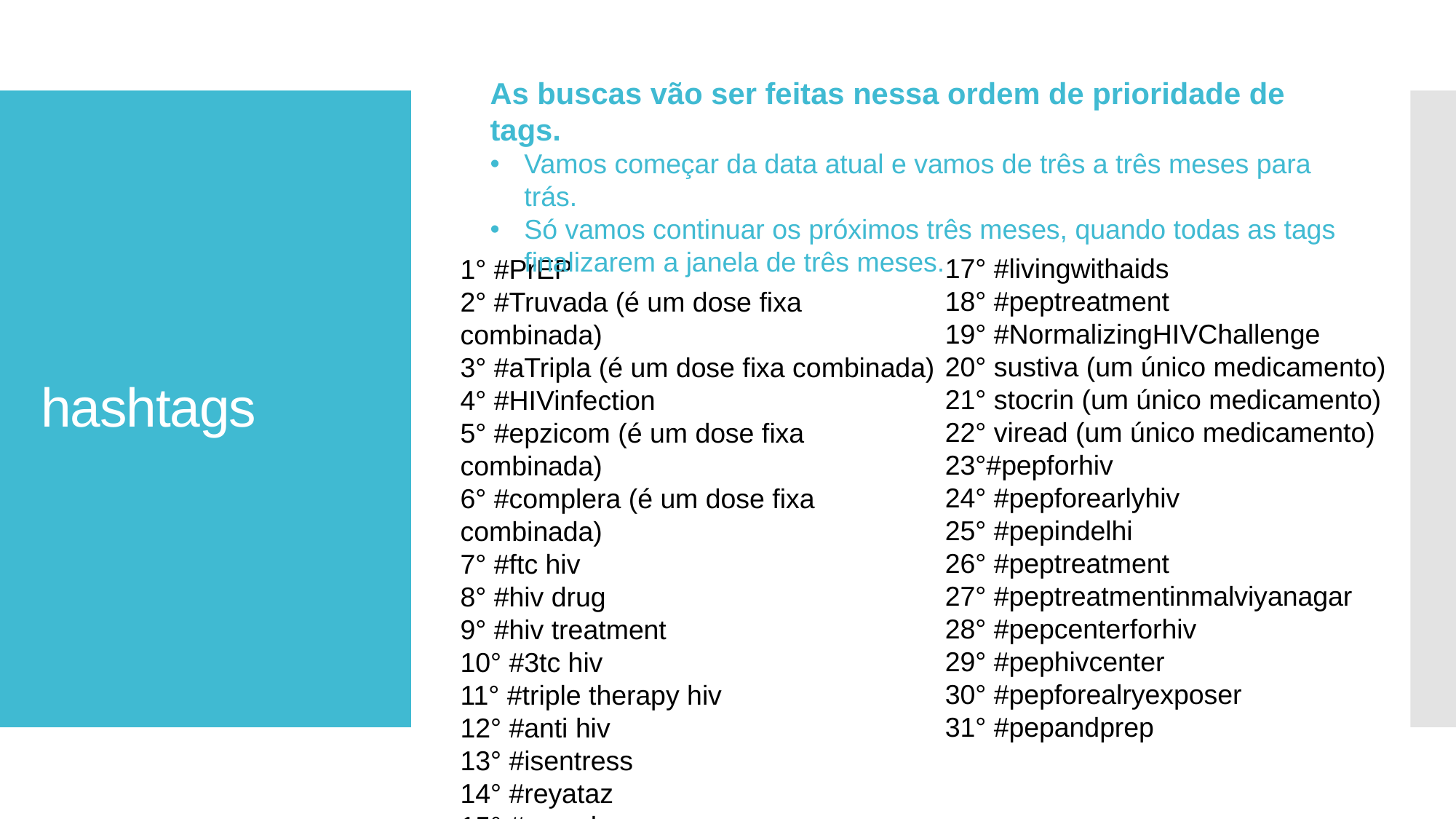

As buscas vão ser feitas nessa ordem de prioridade de tags.
Vamos começar da data atual e vamos de três a três meses para trás.
Só vamos continuar os próximos três meses, quando todas as tags finalizarem a janela de três meses.
# hashtags
17° #livingwithaids
18° #peptreatment
19° #NormalizingHIVChallenge
20° sustiva (um único medicamento)
21° stocrin (um único medicamento)
22° viread (um único medicamento)
23°#pepforhiv
24° #pepforearlyhiv
25° #pepindelhi
26° #peptreatment
27° #peptreatmentinmalviyanagar
28° #pepcenterforhiv
29° #pephivcenter
30° #pepforealryexposer
31° #pepandprep

1° #PrEP
2° #Truvada (é um dose fixa combinada)
3° #aTripla (é um dose fixa combinada)
4° #HIVinfection
5° #epzicom (é um dose fixa combinada)
6° #complera (é um dose fixa combinada)
7° #ftc hiv
8° #hiv drug
9° #hiv treatment
10° #3tc hiv
11° #triple therapy hiv
12° #anti hiv
13° #isentress
14° #reyataz
15° #complera
16° #norvir